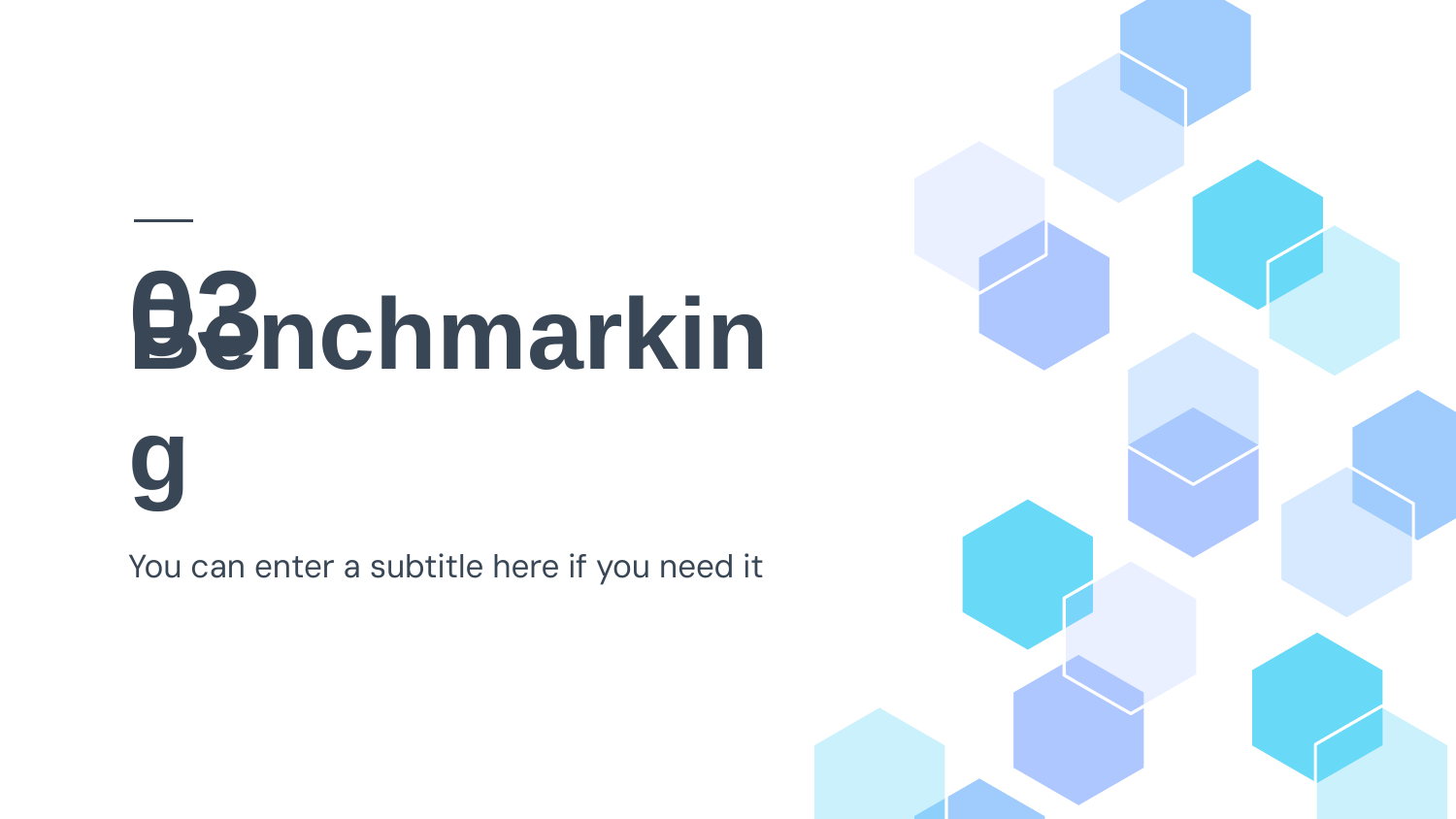

03
# Benchmarking
You can enter a subtitle here if you need it